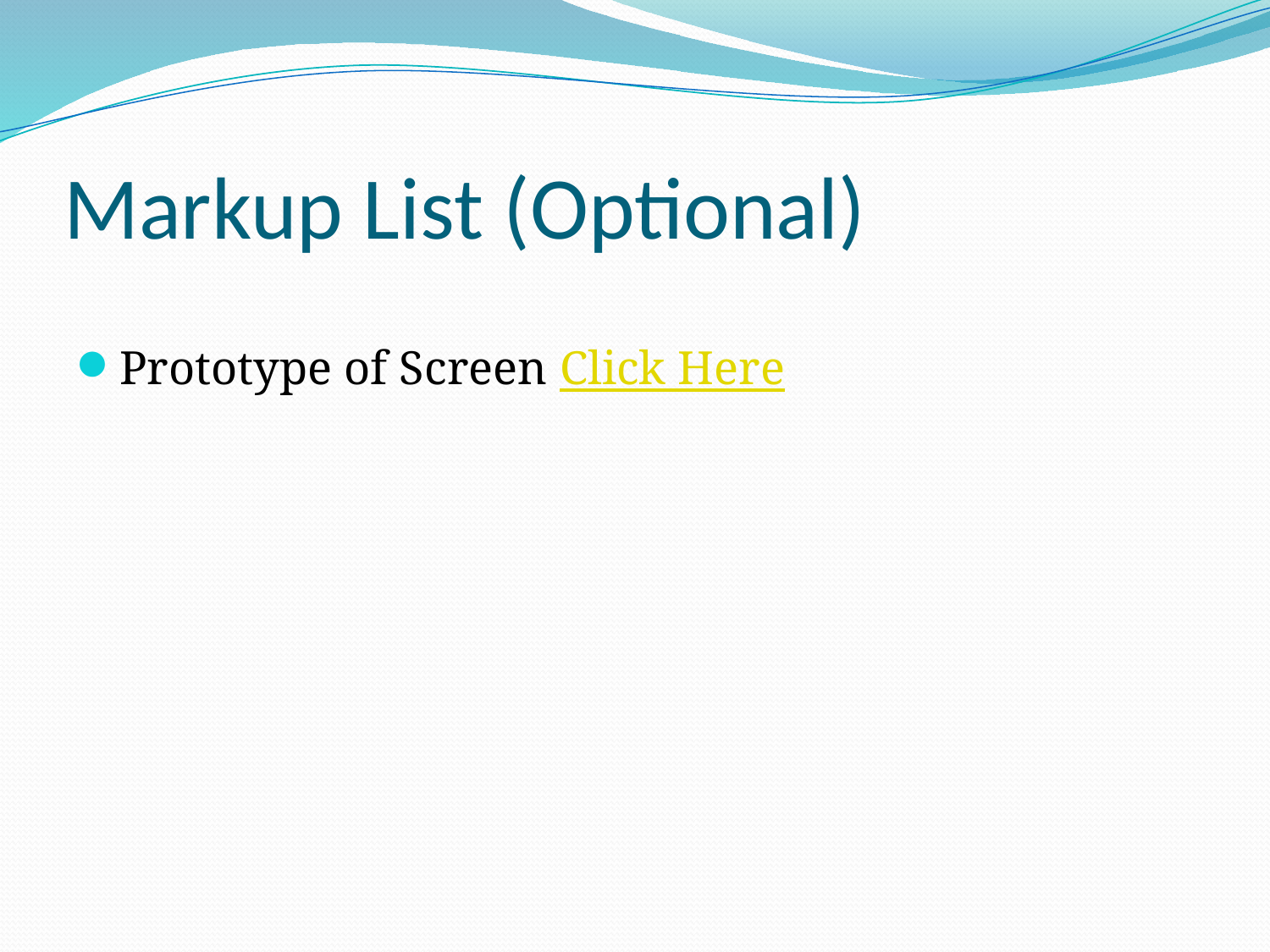

# Markup List (Optional)

Prototype of Screen Click Here